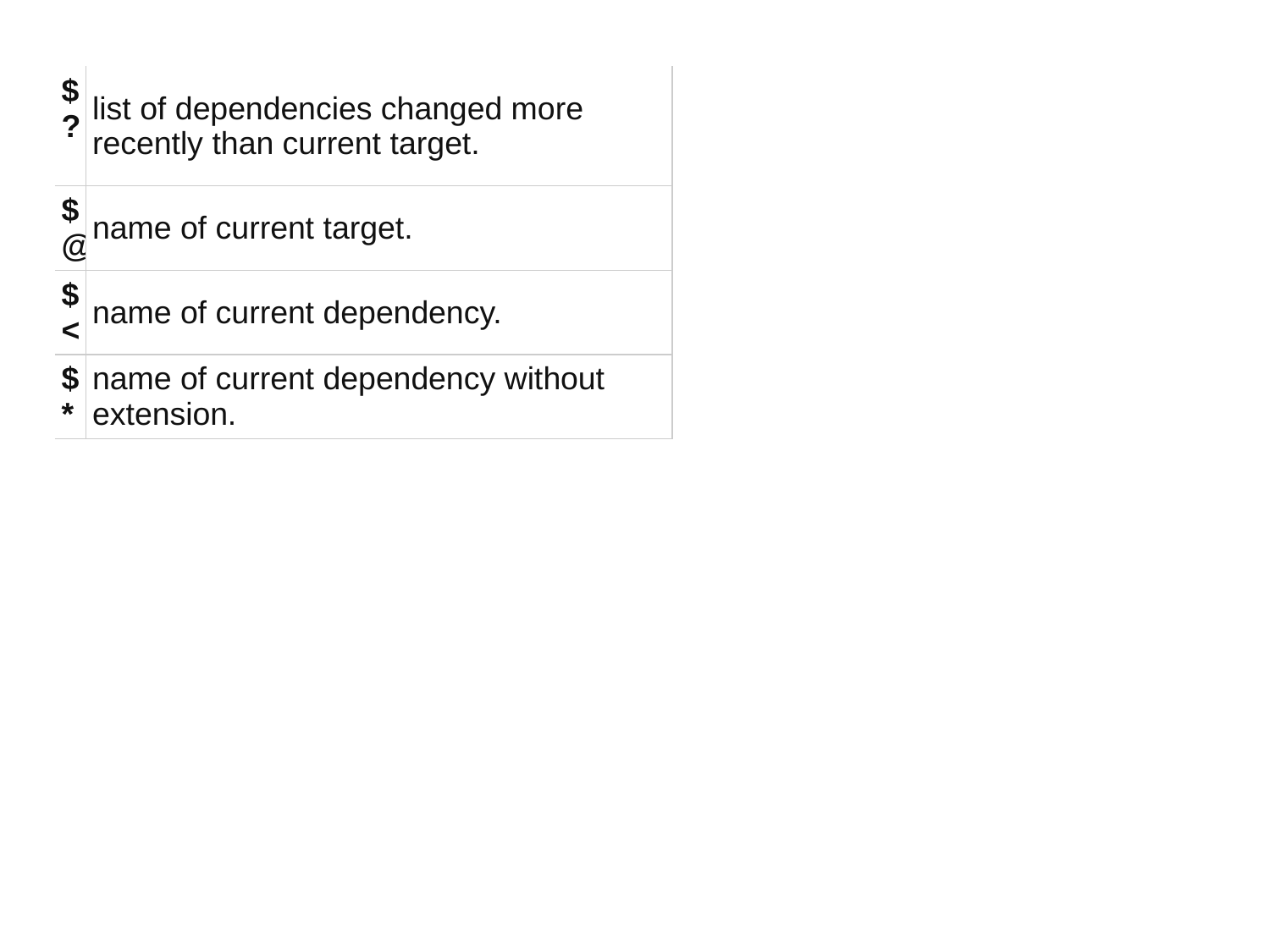

| $? | list of dependencies changed more recently than current target. |
| --- | --- |
| $@ | name of current target. |
| $< | name of current dependency. |
| $\* | name of current dependency without extension. |